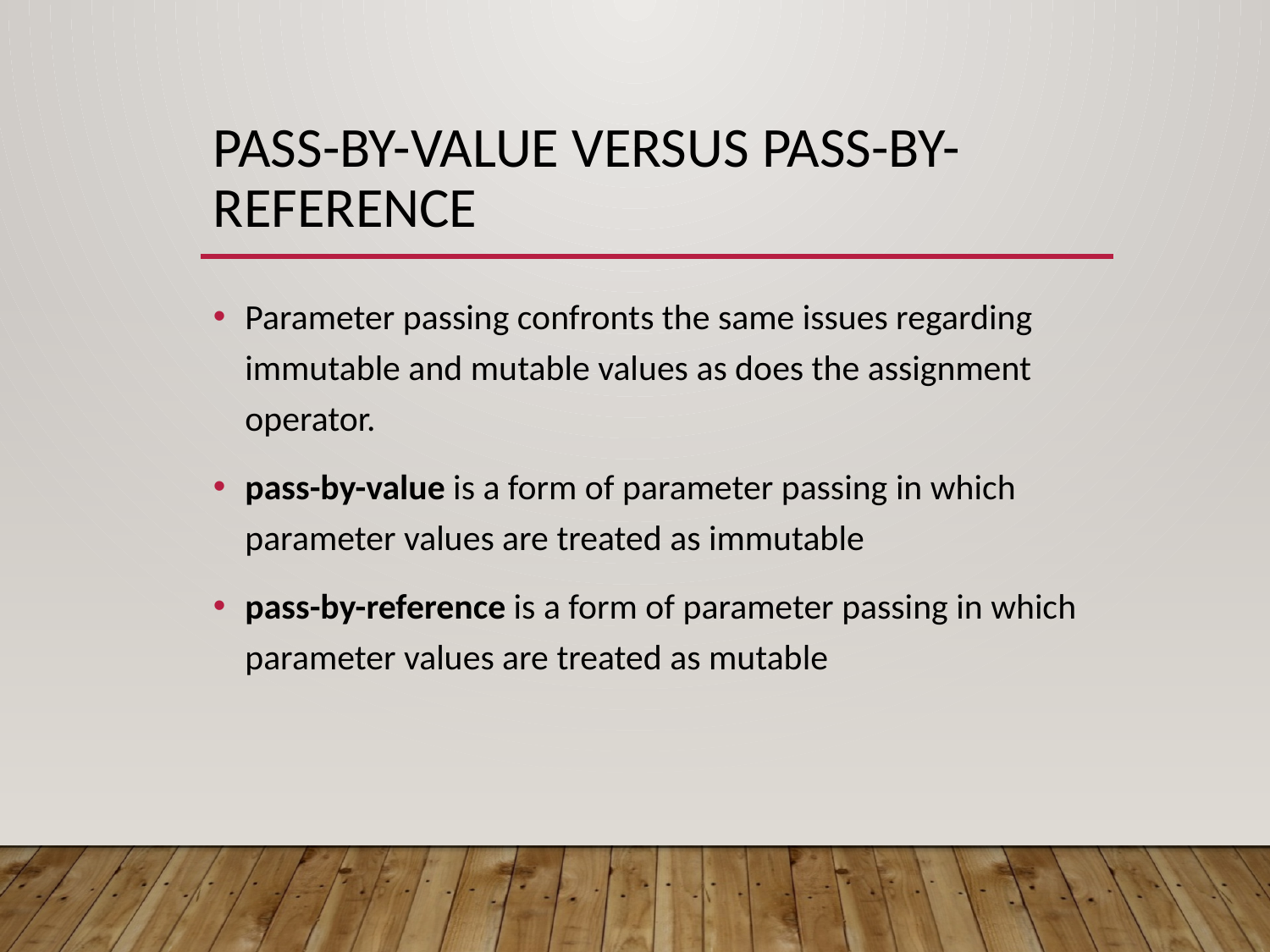

# Pass-by-Value versus pass-by-reference
Parameter passing confronts the same issues regarding immutable and mutable values as does the assignment operator.
pass-by-value is a form of parameter passing in which parameter values are treated as immutable
pass-by-reference is a form of parameter passing in which parameter values are treated as mutable